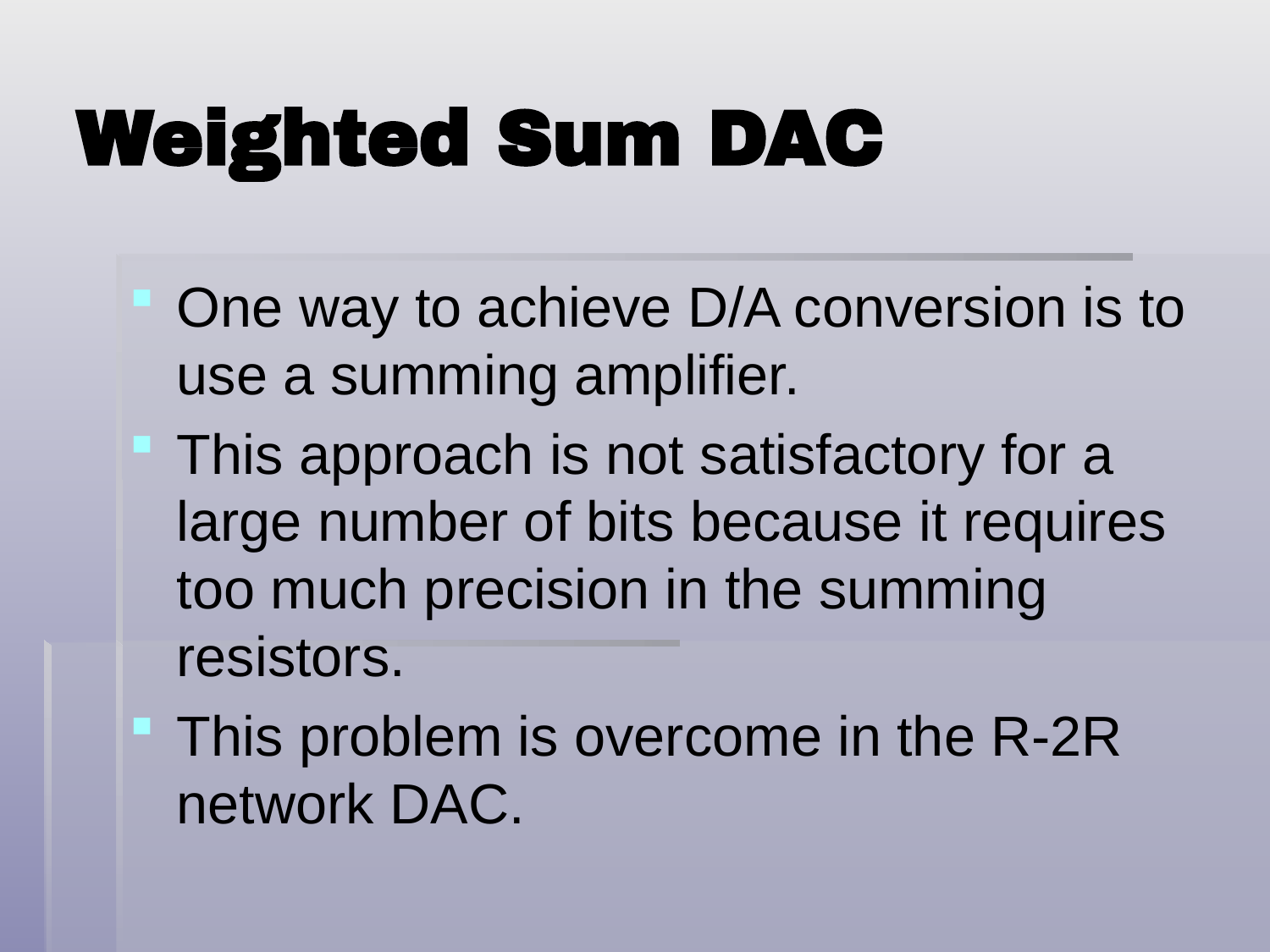

# Weighted Sum DAC
One way to achieve D/A conversion is to use a summing amplifier.
This approach is not satisfactory for a large number of bits because it requires too much precision in the summing resistors.
This problem is overcome in the R-2R network DAC.